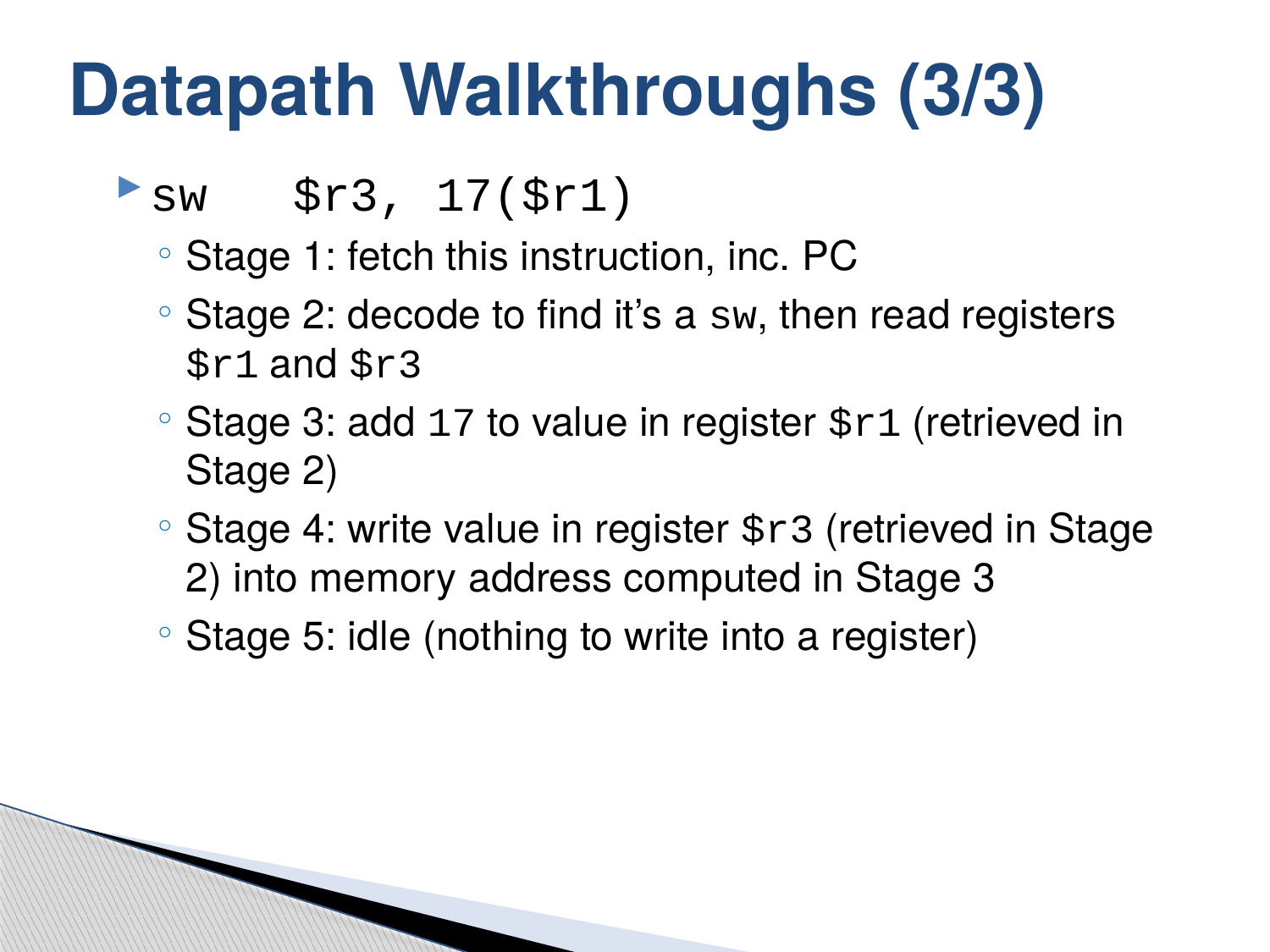

# Datapath Walkthroughs (3/3)
sw   $r3, 17($r1)
Stage 1: fetch this instruction, inc. PC
Stage 2: decode to find it’s a sw, then read registers $r1 and $r3
Stage 3: add 17 to value in register $r1 (retrieved in Stage 2)
Stage 4: write value in register $r3 (retrieved in Stage 2) into memory address computed in Stage 3
Stage 5: idle (nothing to write into a register)